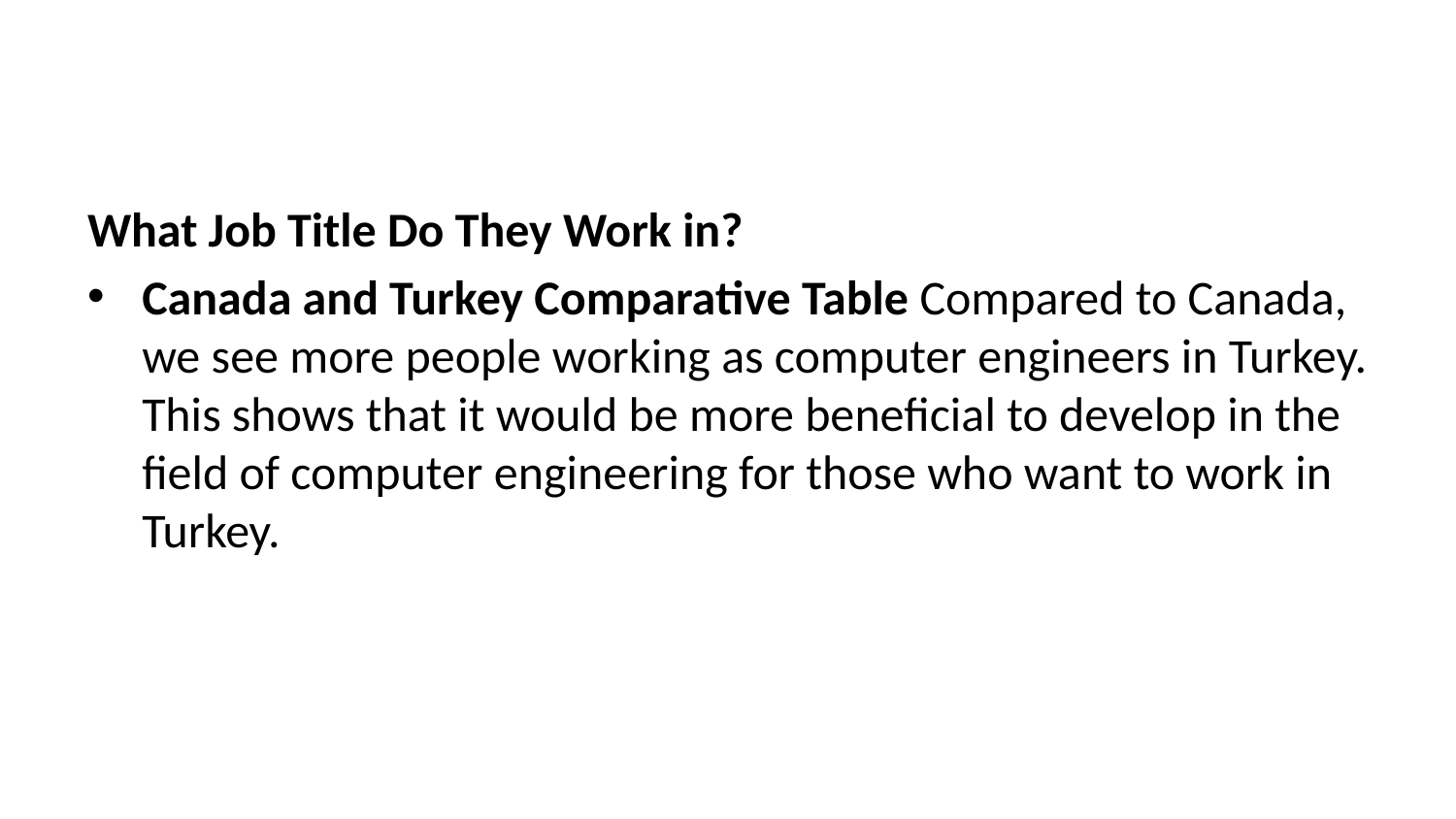

What Job Title Do They Work in?
Canada and Turkey Comparative Table Compared to Canada, we see more people working as computer engineers in Turkey. This shows that it would be more beneficial to develop in the field of computer engineering for those who want to work in Turkey.